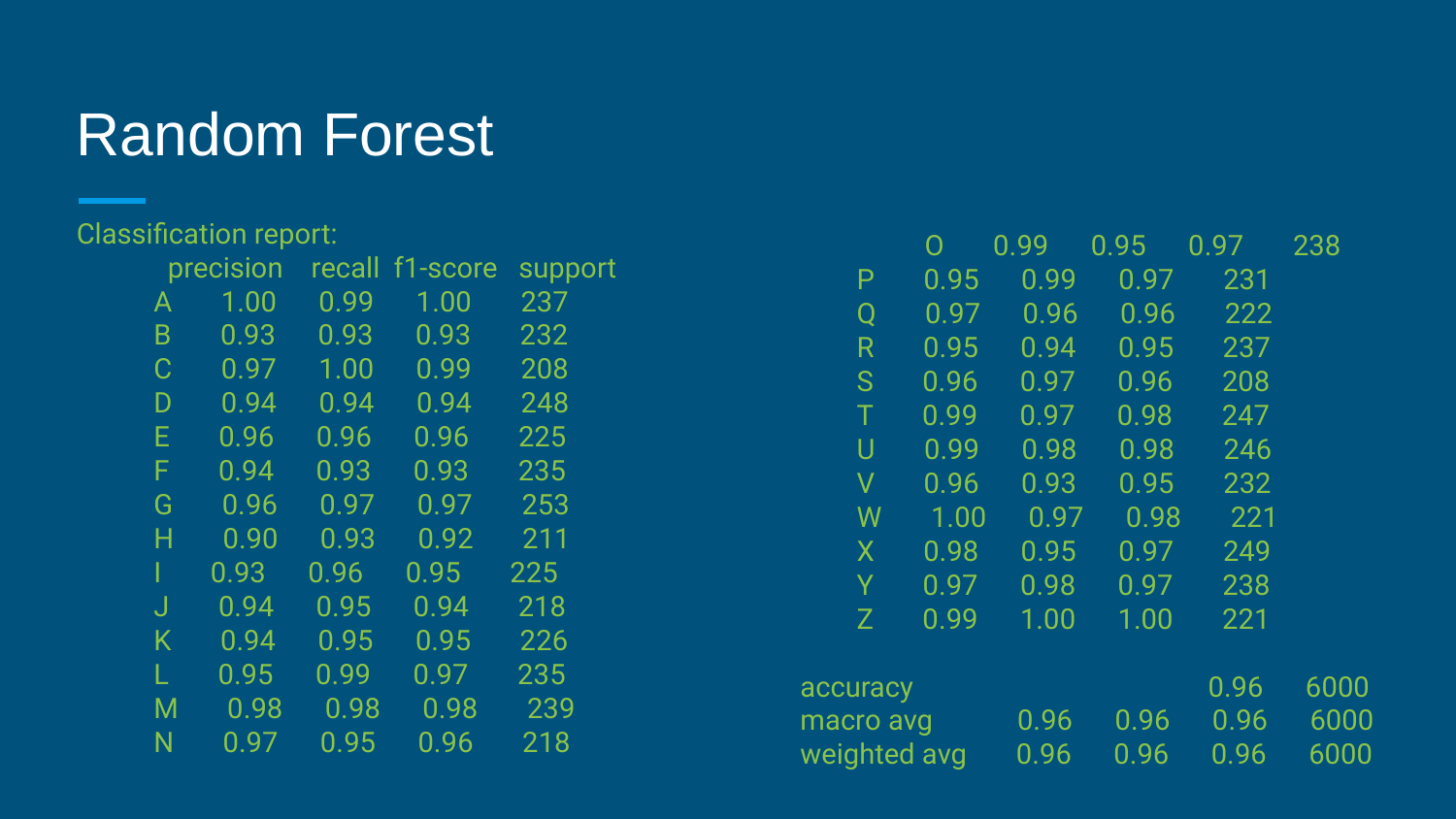

# Random Forest
Classification report:
             precision    recall  f1-score   support
           A       1.00      0.99      1.00       237
           B       0.93      0.93      0.93       232
           C       0.97      1.00      0.99       208
           D       0.94      0.94      0.94       248
           E       0.96      0.96      0.96       225
           F       0.94      0.93      0.93       235
           G       0.96      0.97      0.97       253
           H       0.90      0.93      0.92       211
           I       0.93      0.96      0.95       225
           J       0.94      0.95      0.94       218
           K       0.94      0.95      0.95       226
           L       0.95      0.99      0.97       235
           M       0.98      0.98      0.98       239
           N       0.97      0.95      0.96       218

 	O       0.99      0.95      0.97       238
           P       0.95      0.99      0.97       231
           Q       0.97      0.96      0.96       222
           R       0.95      0.94      0.95       237
           S       0.96      0.97      0.96       208
           T       0.99      0.97      0.98       247
           U       0.99      0.98      0.98       246
           V       0.96      0.93      0.95       232
           W       1.00      0.97      0.98       221
           X       0.98      0.95      0.97       249
           Y       0.97      0.98      0.97       238
           Z       0.99      1.00      1.00       221

   accuracy                                          0.96      6000
   macro avg            0.96      0.96      0.96      6000
   weighted avg       0.96      0.96      0.96      6000